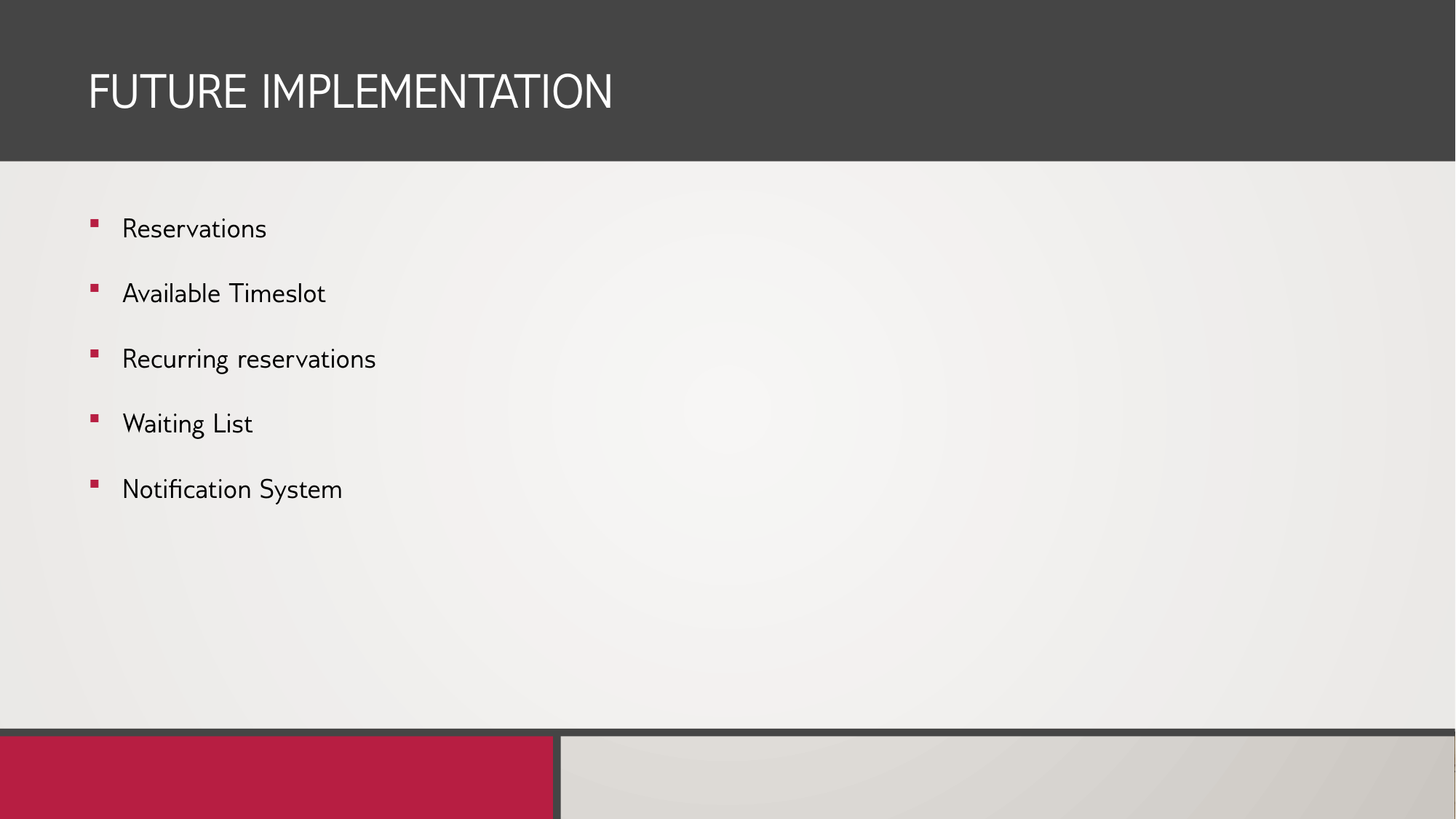

# Future Implementation
Reservations
Available Timeslot
Recurring reservations
Waiting List
Notification System